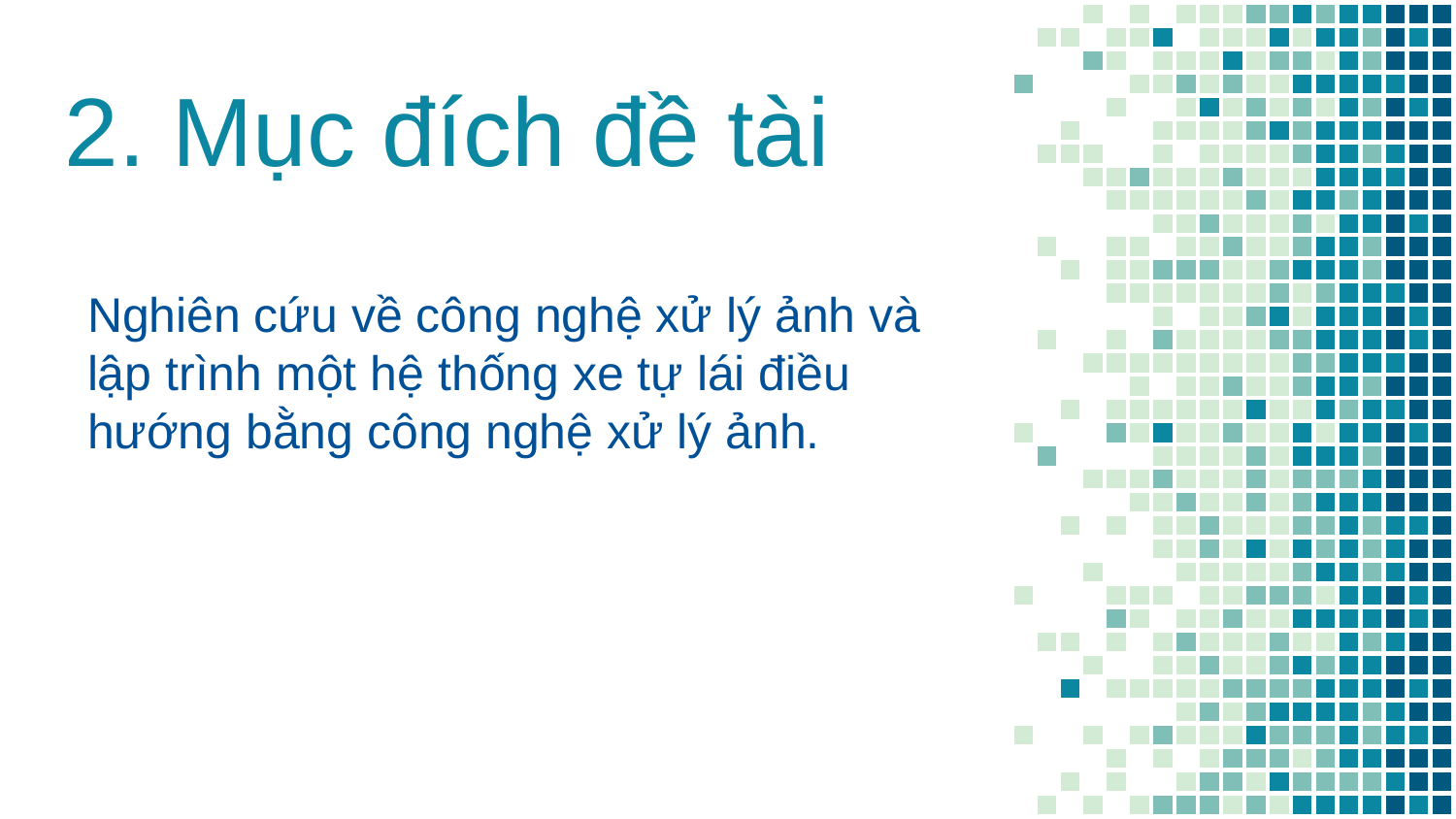

# 2. Mục đích đề tài
	Nghiên cứu về công nghệ xử lý ảnh và lập trình một hệ thống xe tự lái điều hướng bằng công nghệ xử lý ảnh.